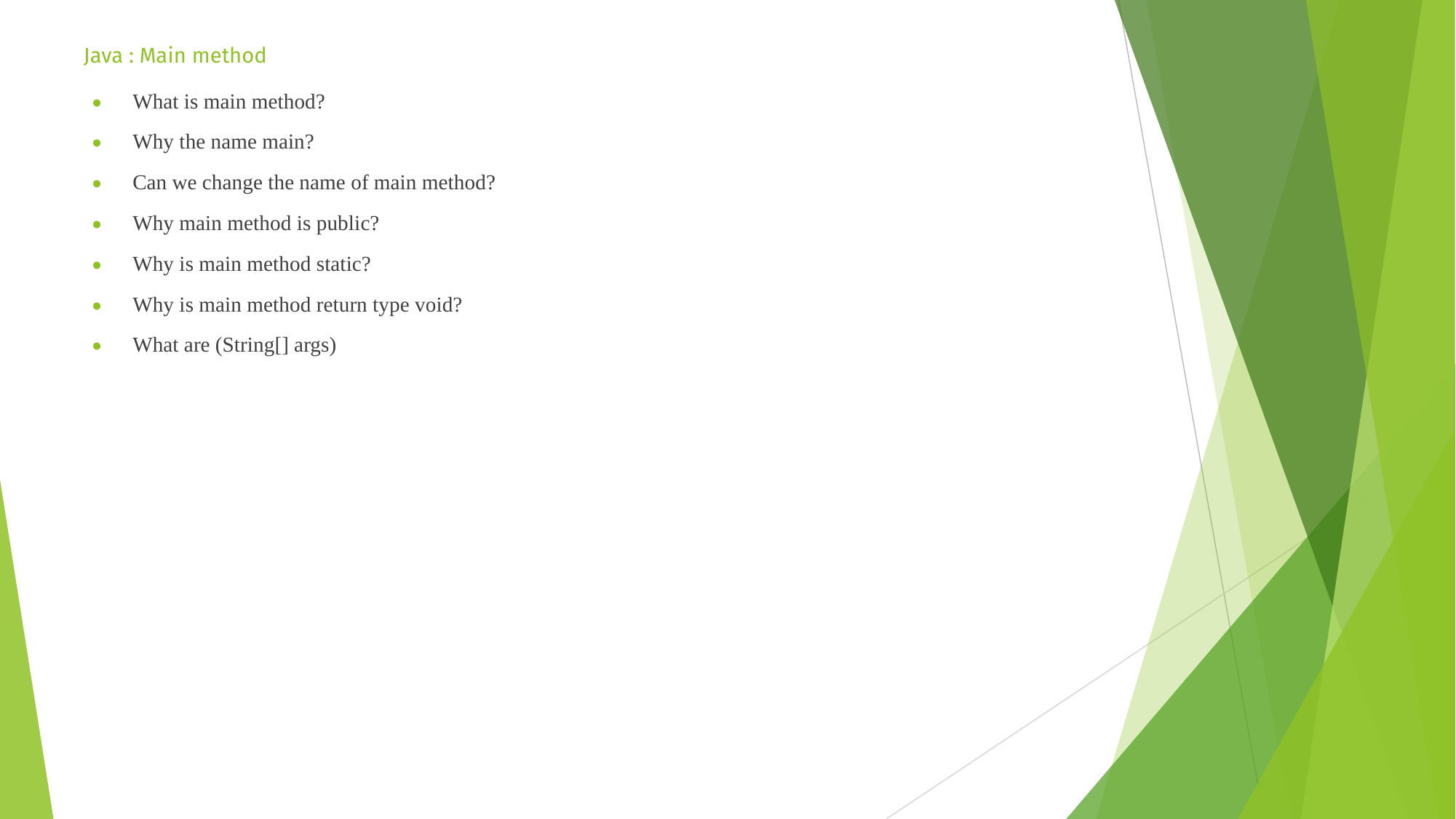

# Java : Main method
What is main method?
Why the name main?
Can we change the name of main method?
Why main method is public?
Why is main method static?
Why is main method return type void?
What are (String[] args)